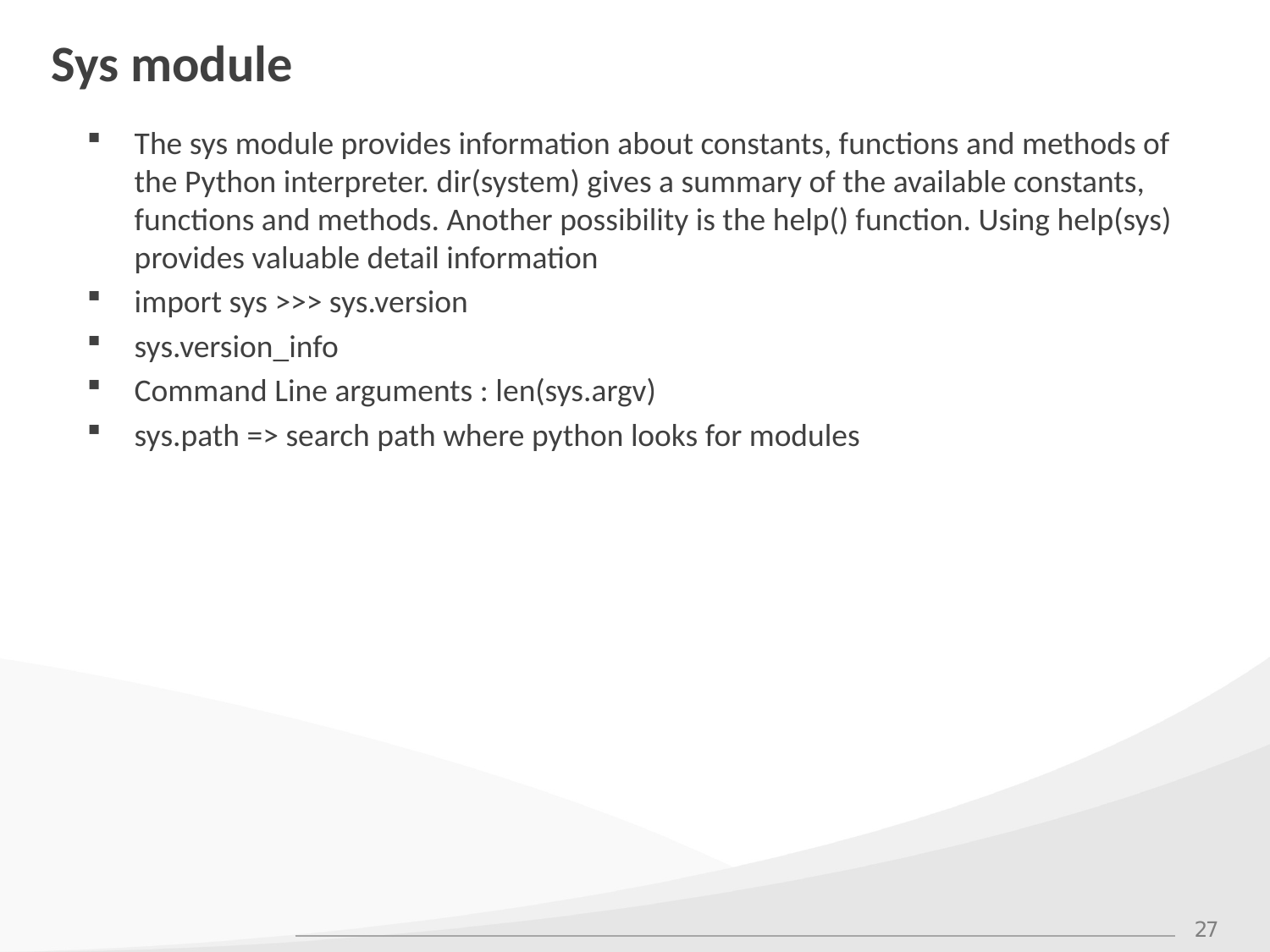

# Sys module
The sys module provides information about constants, functions and methods of the Python interpreter. dir(system) gives a summary of the available constants, functions and methods. Another possibility is the help() function. Using help(sys) provides valuable detail information
import sys >>> sys.version
sys.version_info
Command Line arguments : len(sys.argv)
sys.path => search path where python looks for modules